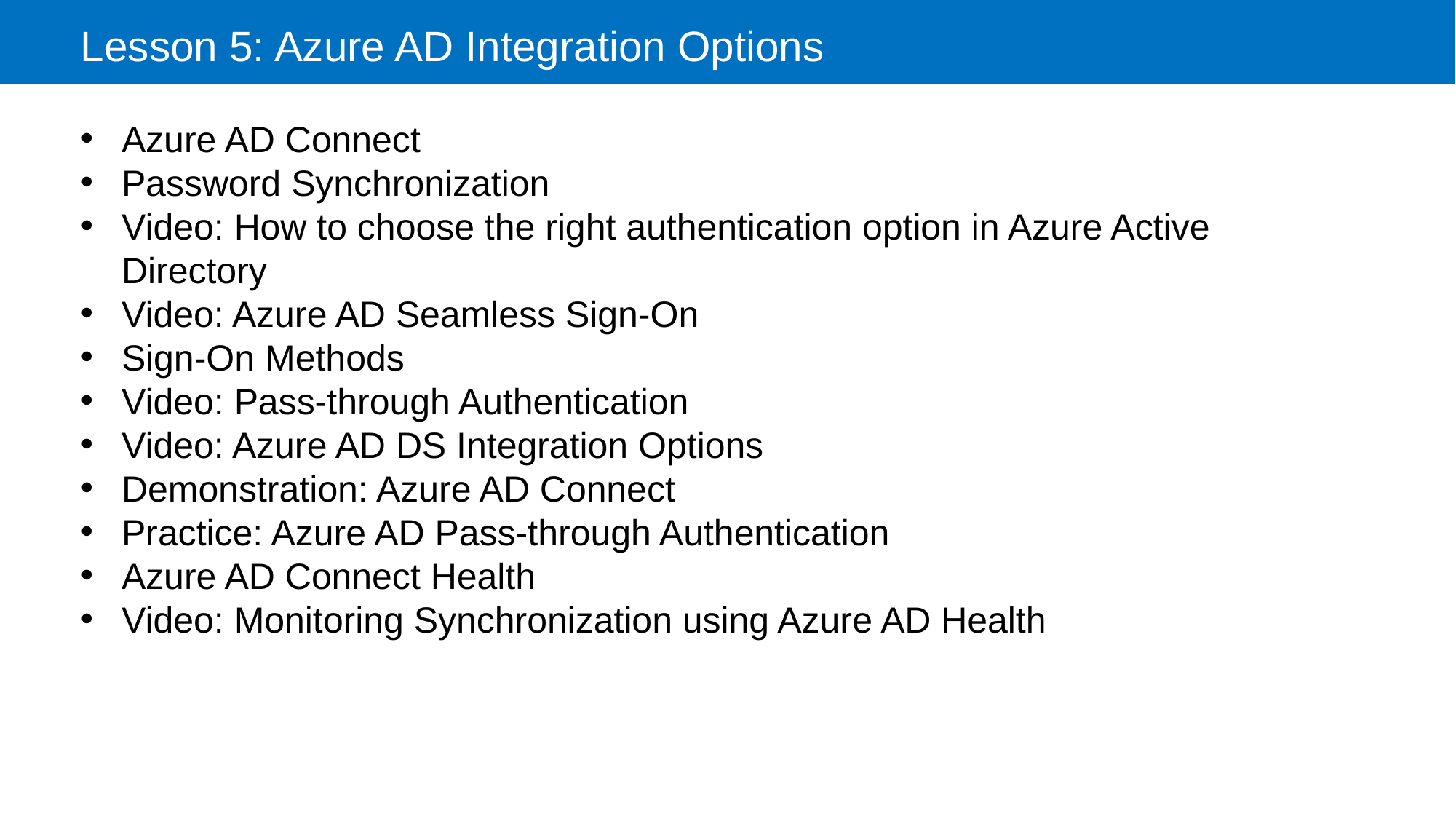

Lesson 5: Azure AD Integration Options
Azure AD Connect
Password Synchronization
Video: How to choose the right authentication option in Azure Active Directory
Video: Azure AD Seamless Sign-On
Sign-On Methods
Video: Pass-through Authentication
Video: Azure AD DS Integration Options
Demonstration: Azure AD Connect
Practice: Azure AD Pass-through Authentication
Azure AD Connect Health
Video: Monitoring Synchronization using Azure AD Health